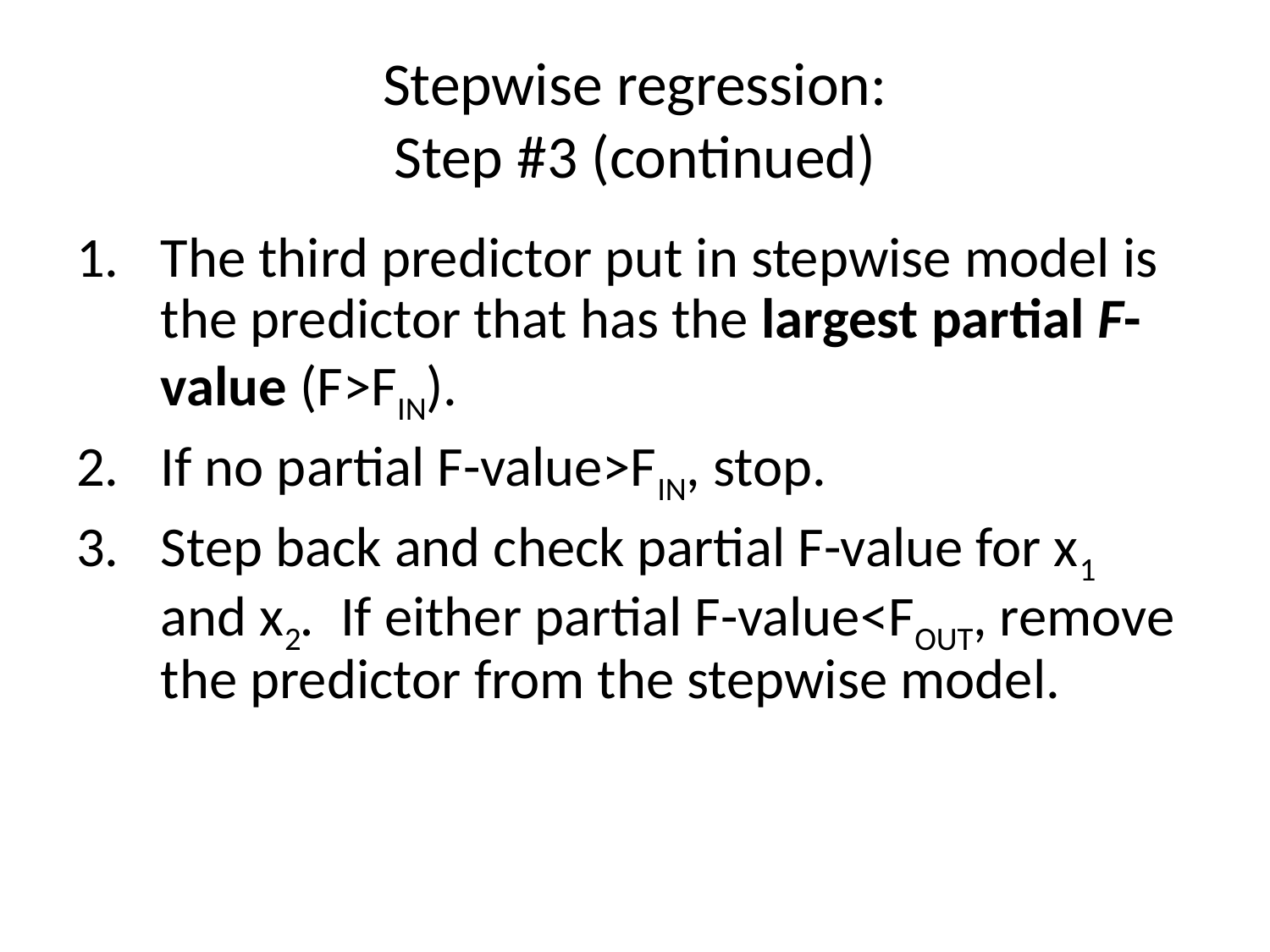

# Stepwise regression: Step #3 (continued)
The third predictor put in stepwise model is the predictor that has the largest partial F-value (F>FIN).
If no partial F-value>FIN, stop.
Step back and check partial F-value for x1 and x2.  If either partial F-value<FOUT, remove the predictor from the stepwise model.